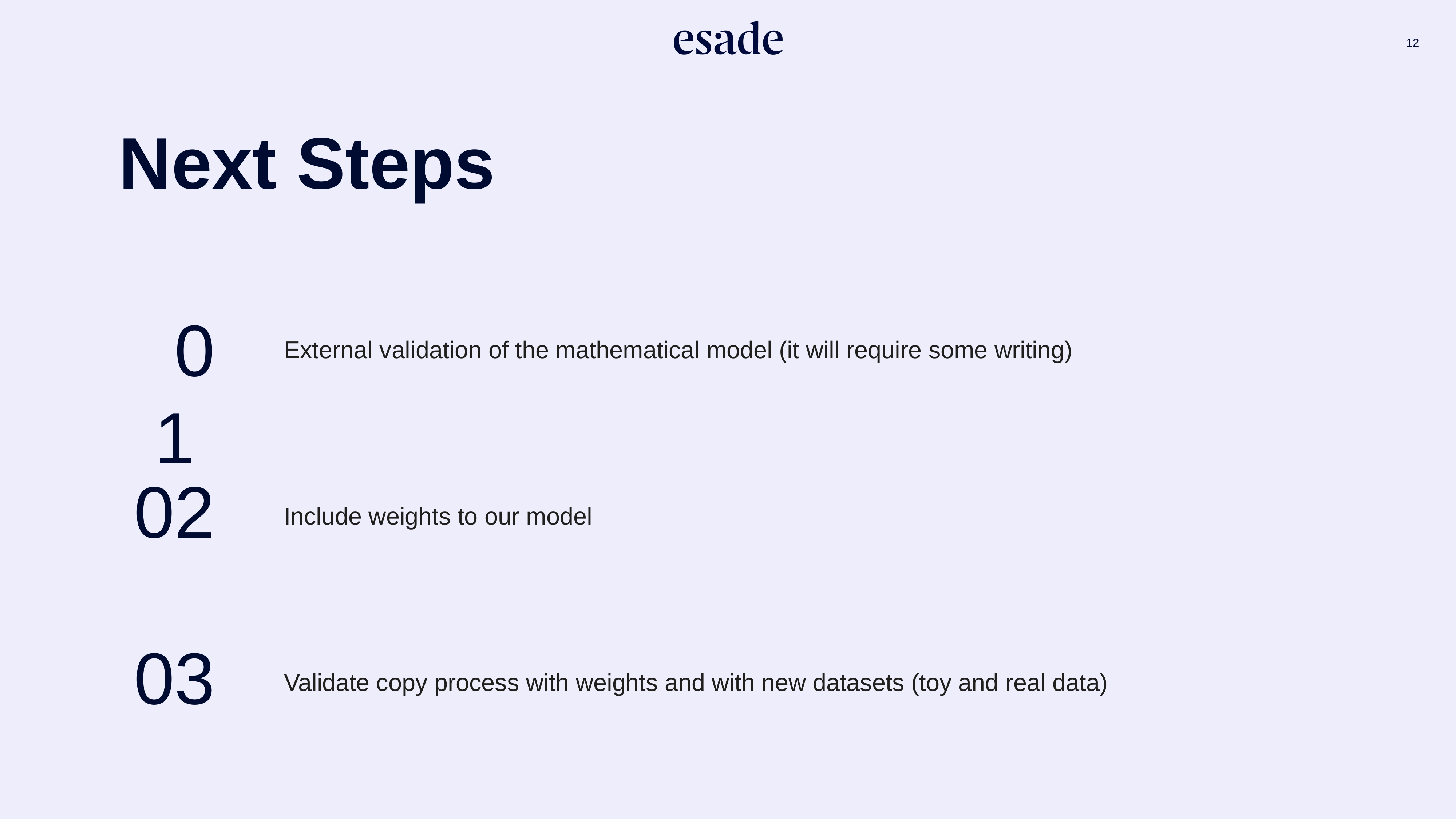

Next Steps

01
External validation of the mathematical model (it will require some writing)
02
Include weights to our model
03
Validate copy process with weights and with new datasets (toy and real data)